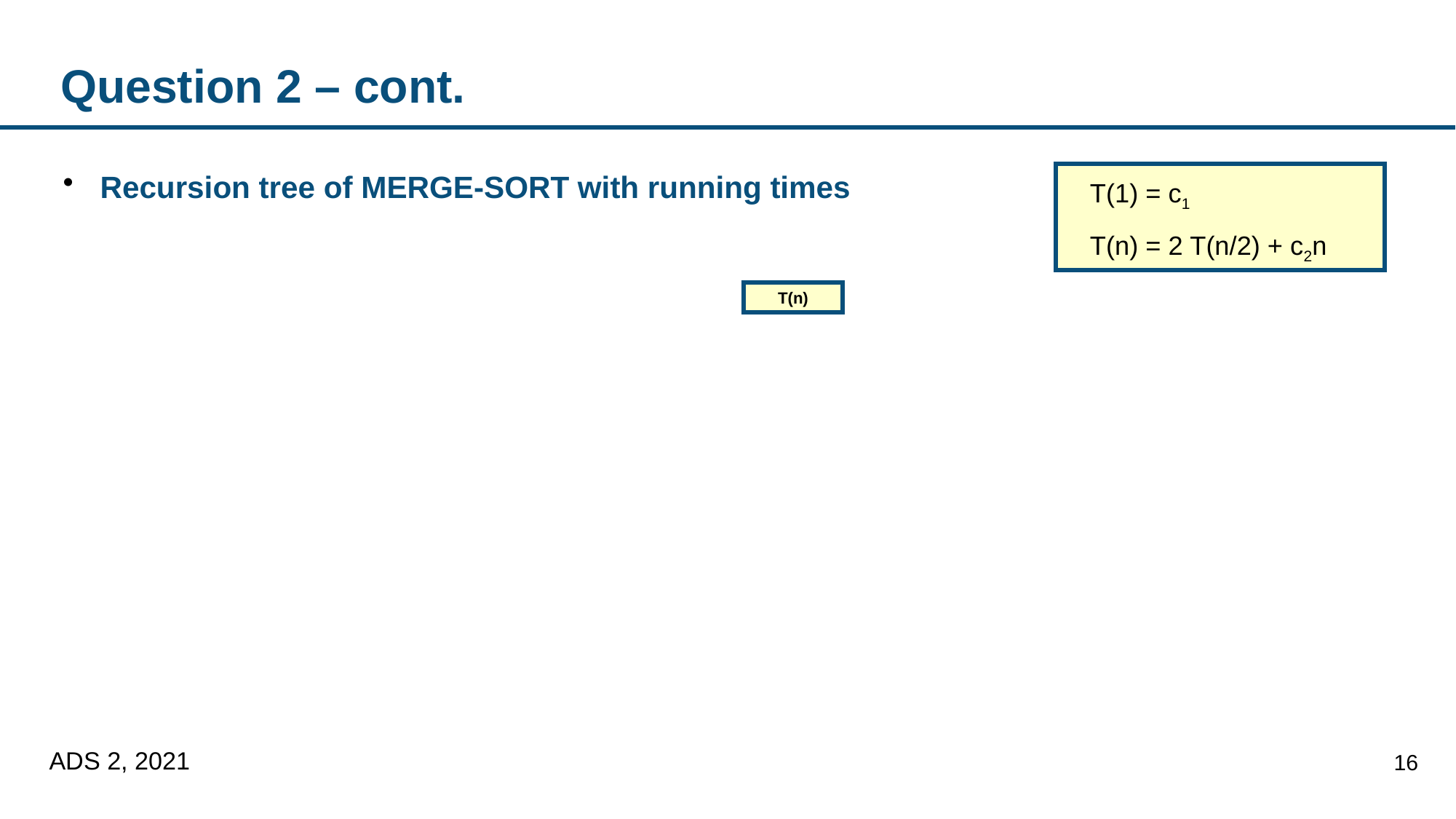

# Question 2 – cont.
Recursion tree of MERGE-SORT with running times

T(1) = c1
T(n) = 2 T(n/2) + c2n
T(n)
ADS 2, 2021
16